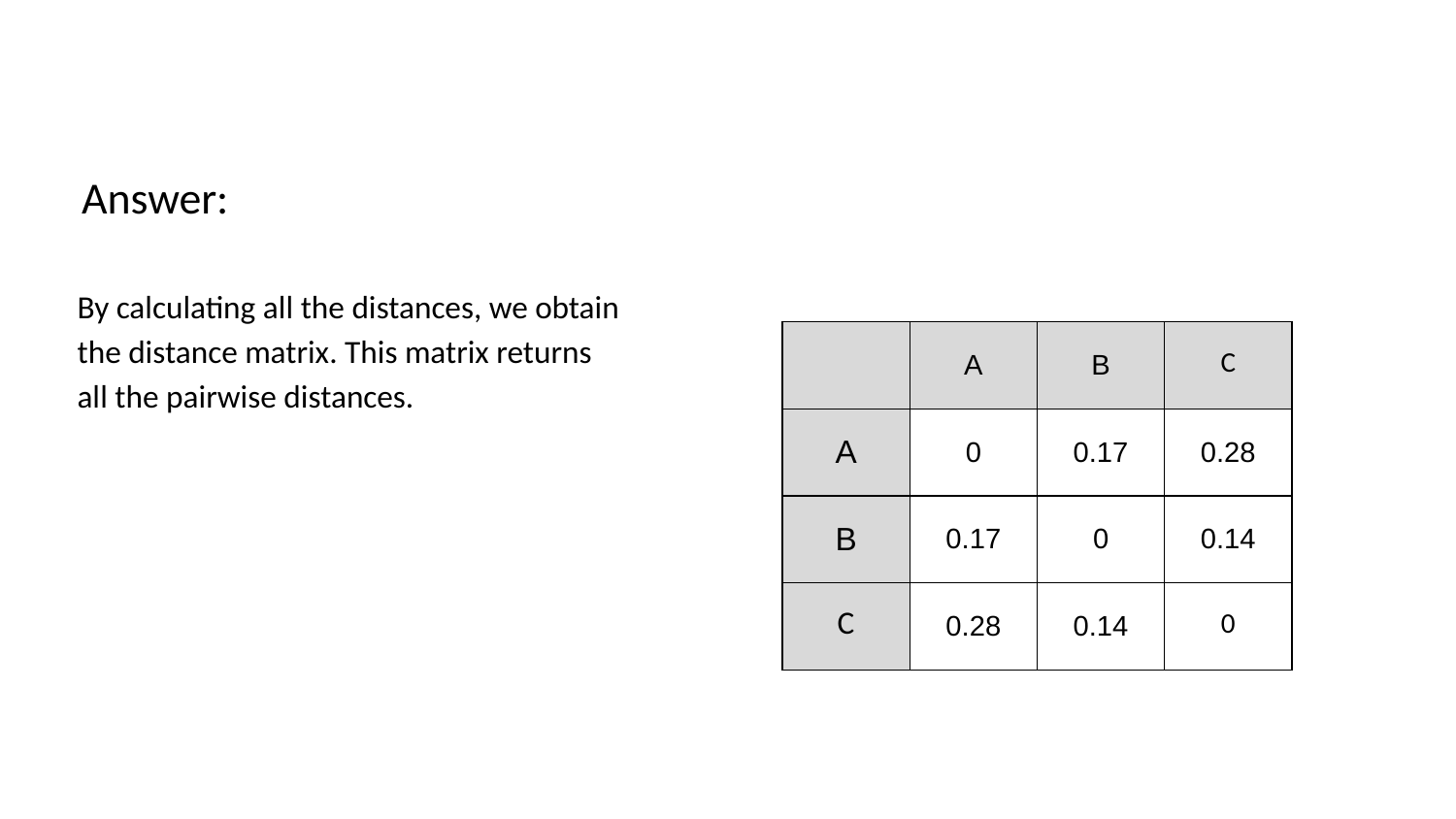

Answer:
By calculating all the distances, we obtain the distance matrix. This matrix returns all the pairwise distances.
|  | A | B | C |
| --- | --- | --- | --- |
| A | 0 | 0.17 | 0.28 |
| B | 0.17 | 0 | 0.14 |
| C | 0.28 | 0.14 | 0 |